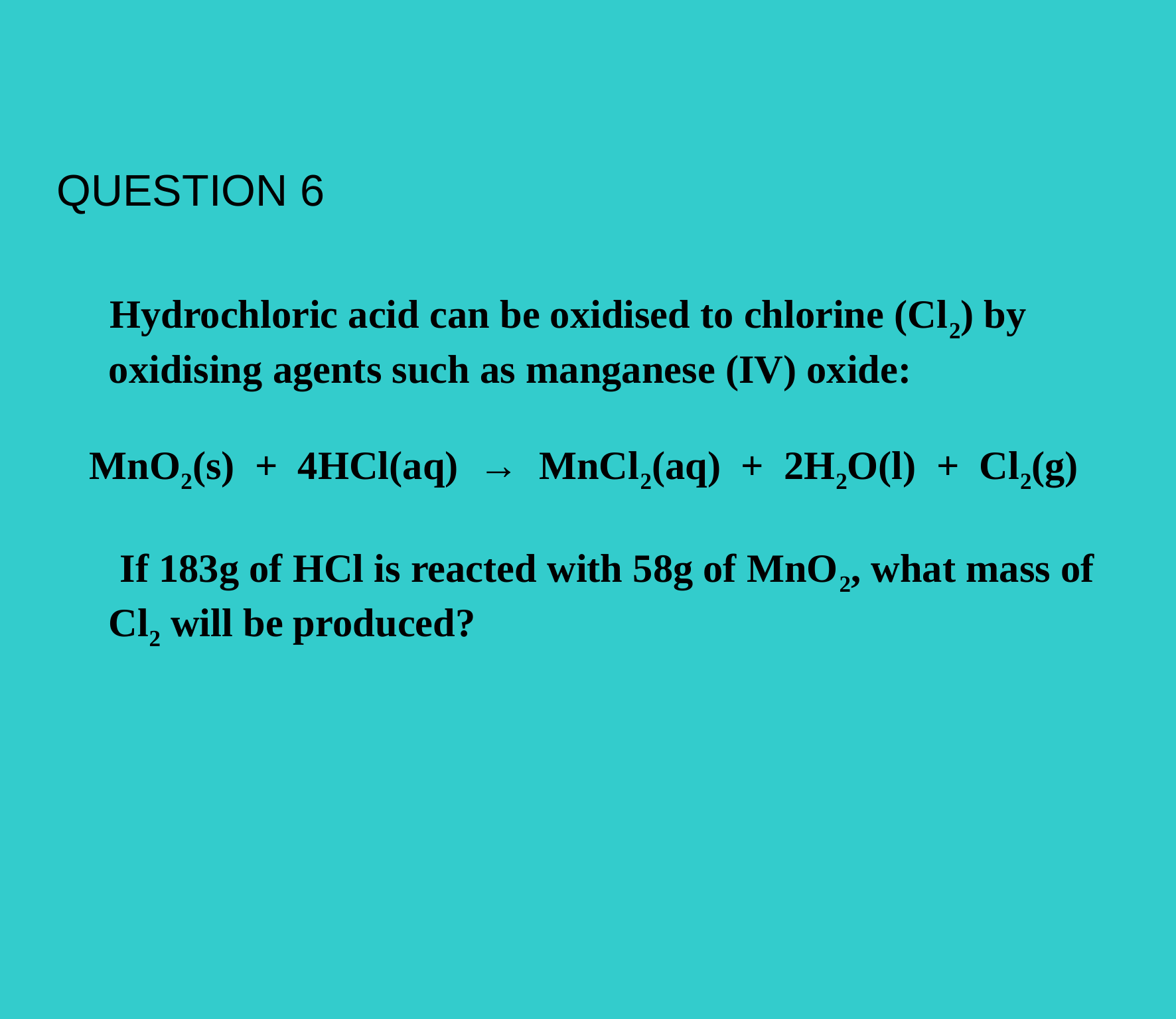

QUESTION 6
     Hydrochloric acid can be oxidised to chlorine (Cl2) by oxidising agents such as manganese (IV) oxide:

   MnO2(s)  +  4HCl(aq)  →  MnCl2(aq)  +  2H2O(l)  +  Cl2(g)

      If 183g of HCl is reacted with 58g of MnO2, what mass of Cl2 will be produced?